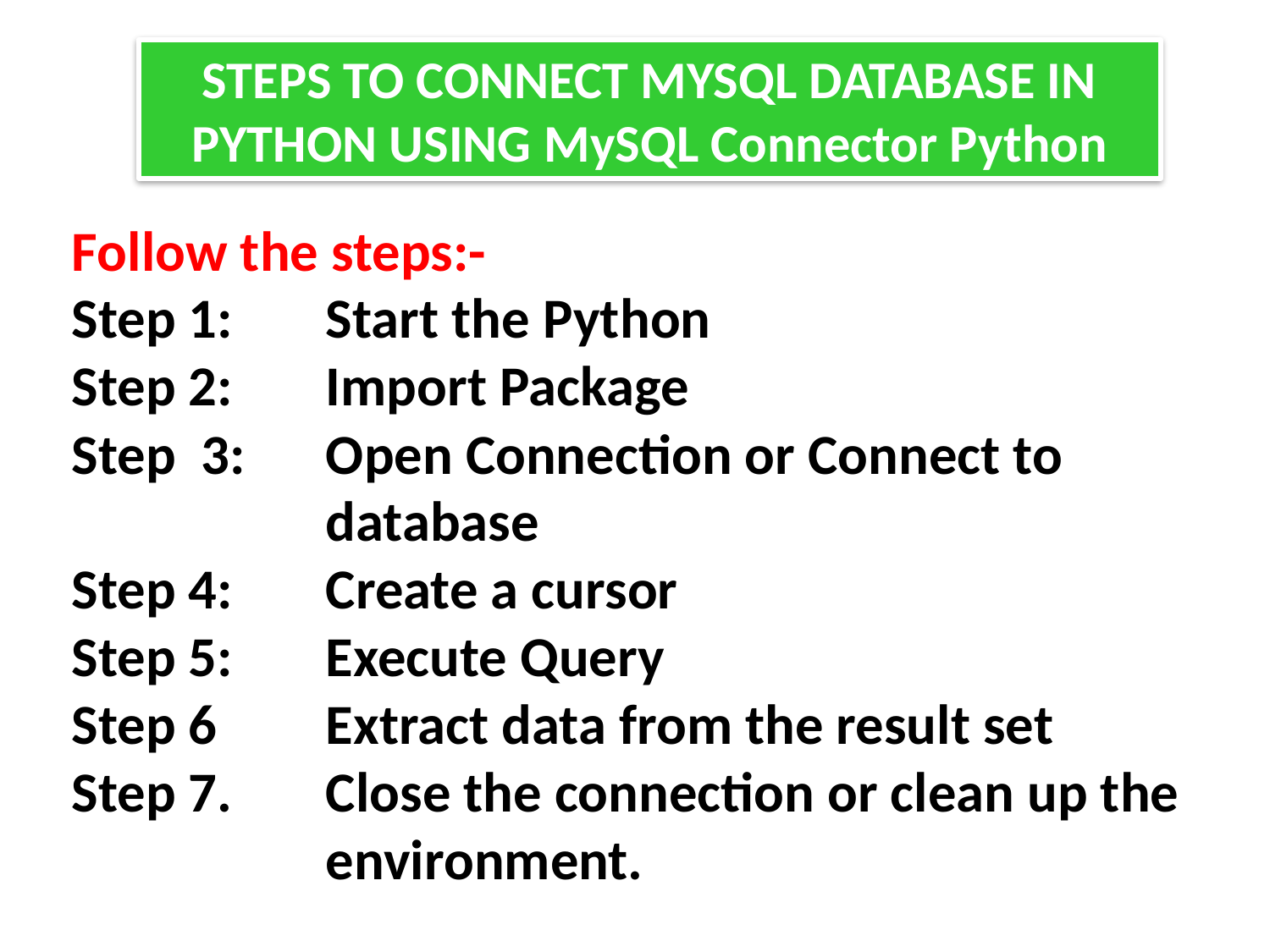

STEPS TO CONNECT MYSQL DATABASE IN PYTHON USING MySQL Connector Python
Follow the steps:-
Step 1: 	Start the Python
Step 2: 	Import Package
Step  3:	Open Connection or Connect to 			database
Step 4:	Create a cursor
Step 5:	Execute Query
Step 6	Extract data from the result set
Step 7.	Close the connection or clean up the 		environment.